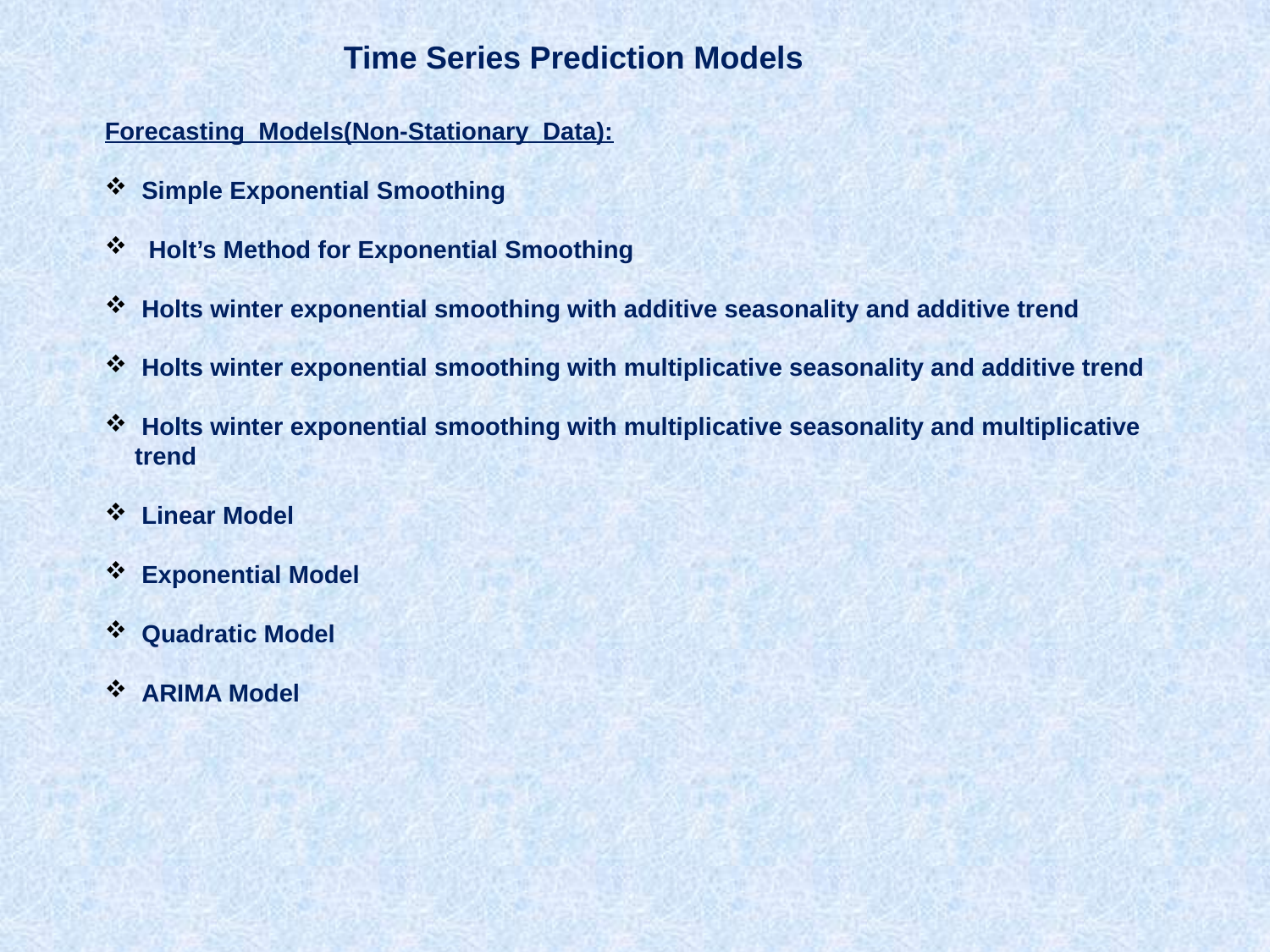

Time Series Prediction Models
Forecasting  Models(Non-Stationary  Data):

 Simple Exponential Smoothing

  Holt’s Method for Exponential Smoothing

 Holts winter exponential smoothing with additive seasonality and additive trend

 Holts winter exponential smoothing with multiplicative seasonality and additive trend

 Holts winter exponential smoothing with multiplicative seasonality and multiplicative  trend

 Linear Model

 Exponential Model

 Quadratic Model

 ARIMA Model